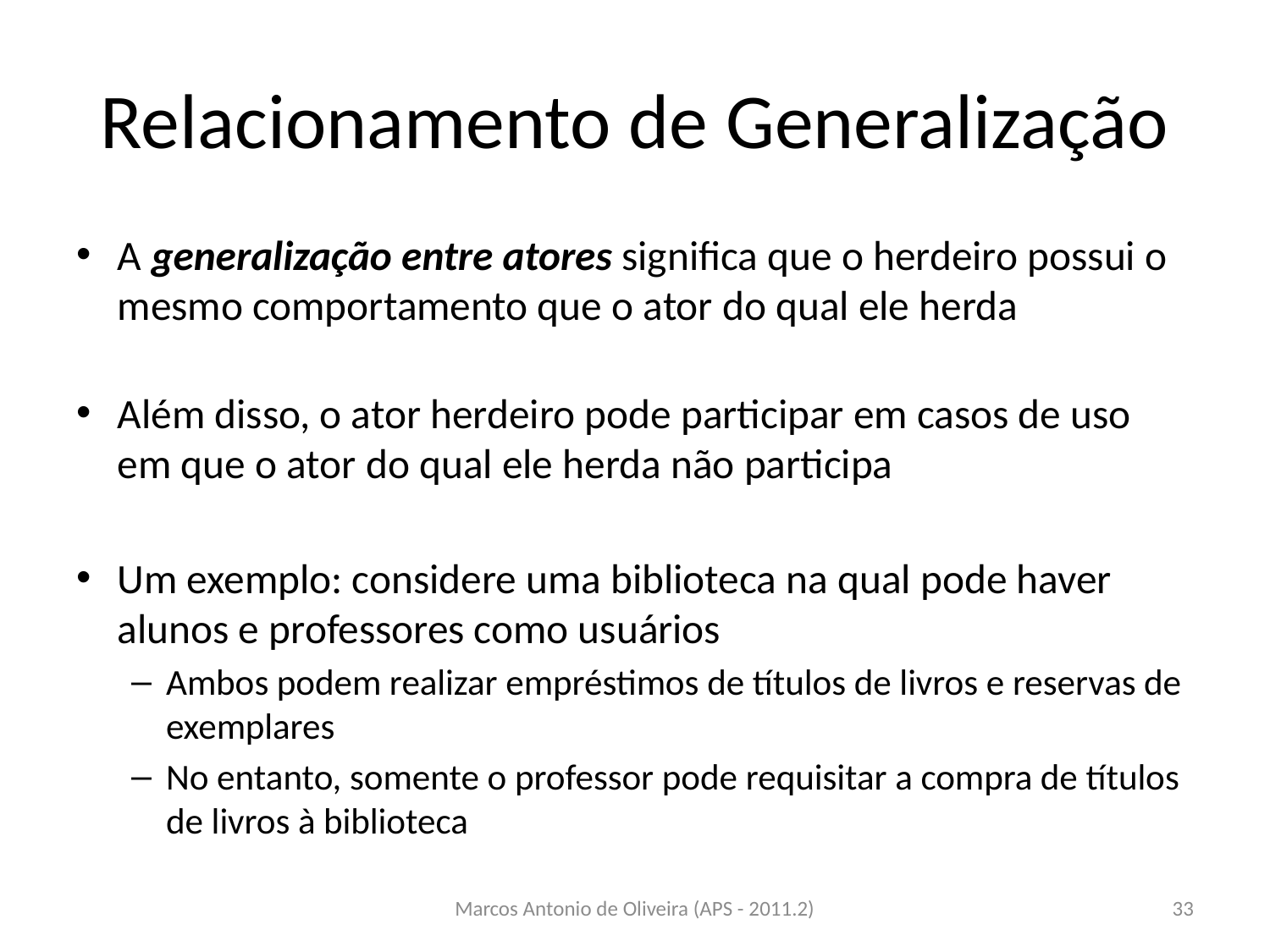

# Relacionamento de Generalização
A generalização entre atores significa que o herdeiro possui o mesmo comportamento que o ator do qual ele herda

Além disso, o ator herdeiro pode participar em casos de uso em que o ator do qual ele herda não participa

Um exemplo: considere uma biblioteca na qual pode haver alunos e professores como usuários
Ambos podem realizar empréstimos de títulos de livros e reservas de exemplares
No entanto, somente o professor pode requisitar a compra de títulos de livros à biblioteca
Marcos Antonio de Oliveira (APS - 2011.2)
33